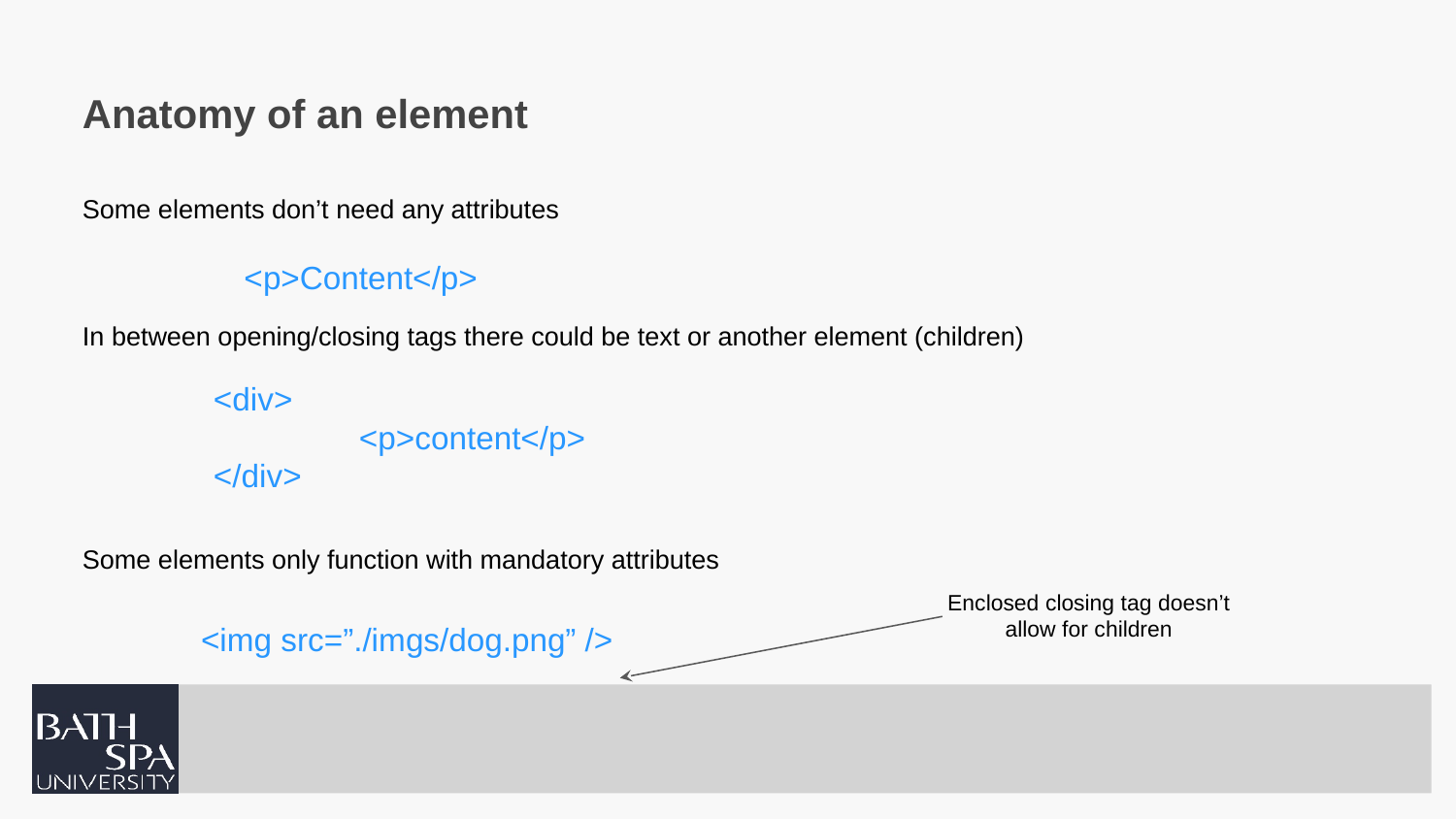

# Anatomy of an element
Some elements don’t need any attributes

In between opening/closing tags there could be text or another element (children)

Some elements only function with mandatory attributes

<p>Content</p>
<div>
	<p>content</p>
</div>
Enclosed closing tag doesn’t allow for children
<img src=”./imgs/dog.png” />